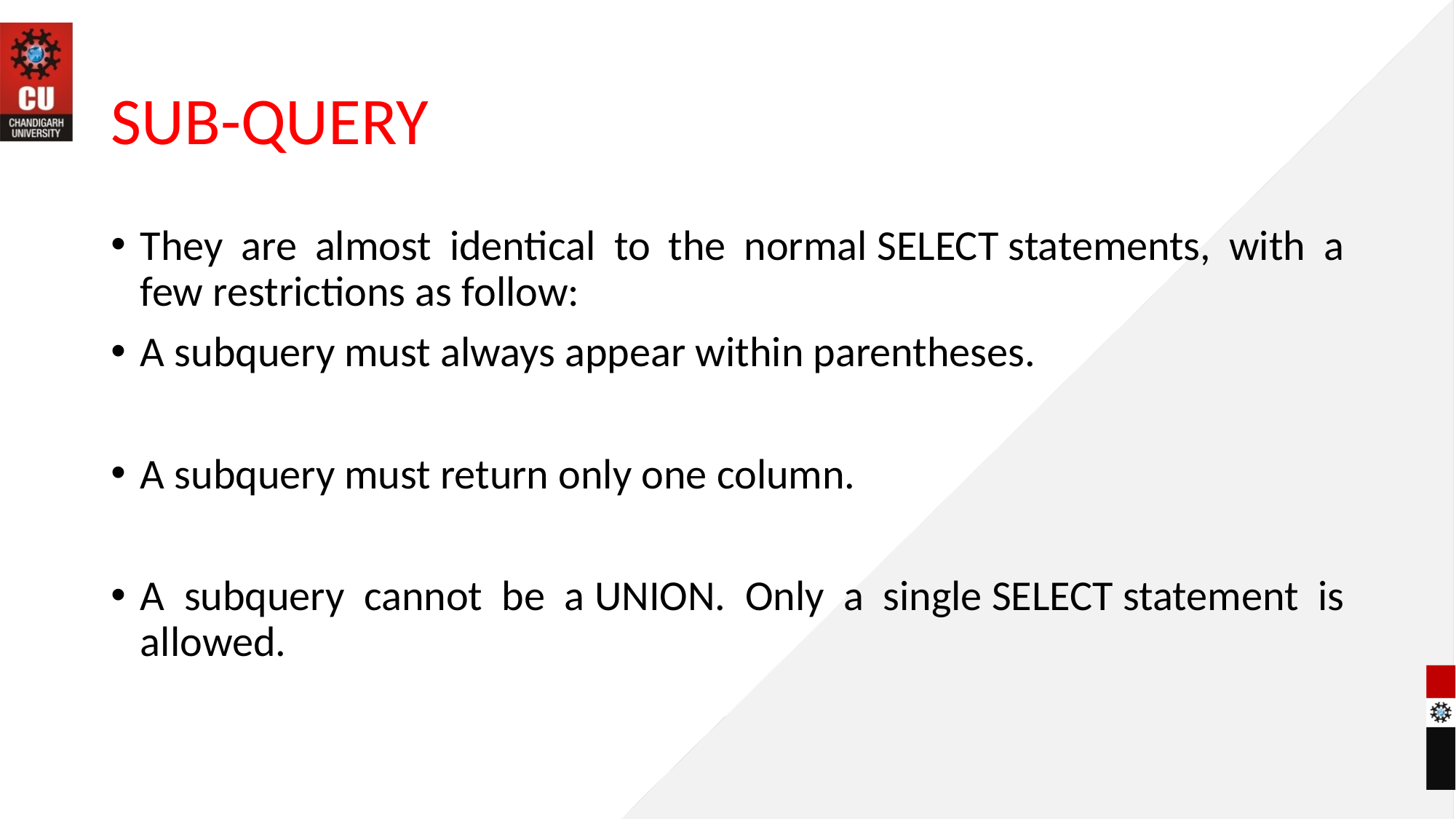

# SUB-QUERY
They are almost identical to the normal SELECT statements, with a few restrictions as follow:
A subquery must always appear within parentheses.

A subquery must return only one column.

A subquery cannot be a UNION. Only a single SELECT statement is allowed.